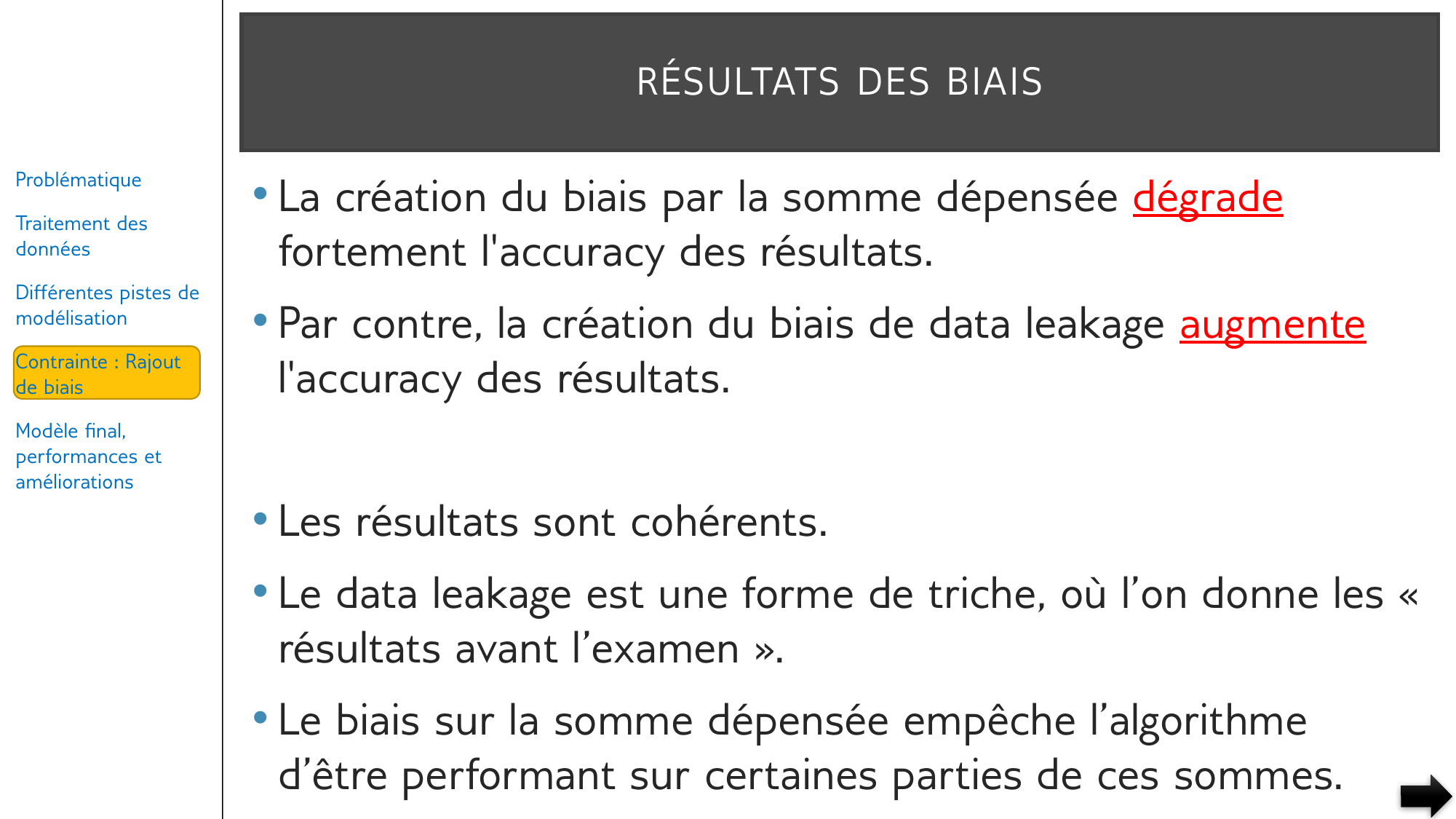

# Résultats des biais
La création du biais par la somme dépensée dégrade fortement l'accuracy des résultats.
Par contre, la création du biais de data leakage augmente l'accuracy des résultats.

Les résultats sont cohérents.
Le data leakage est une forme de triche, où l’on donne les « résultats avant l’examen ».
Le biais sur la somme dépensée empêche l’algorithme d’être performant sur certaines parties de ces sommes.